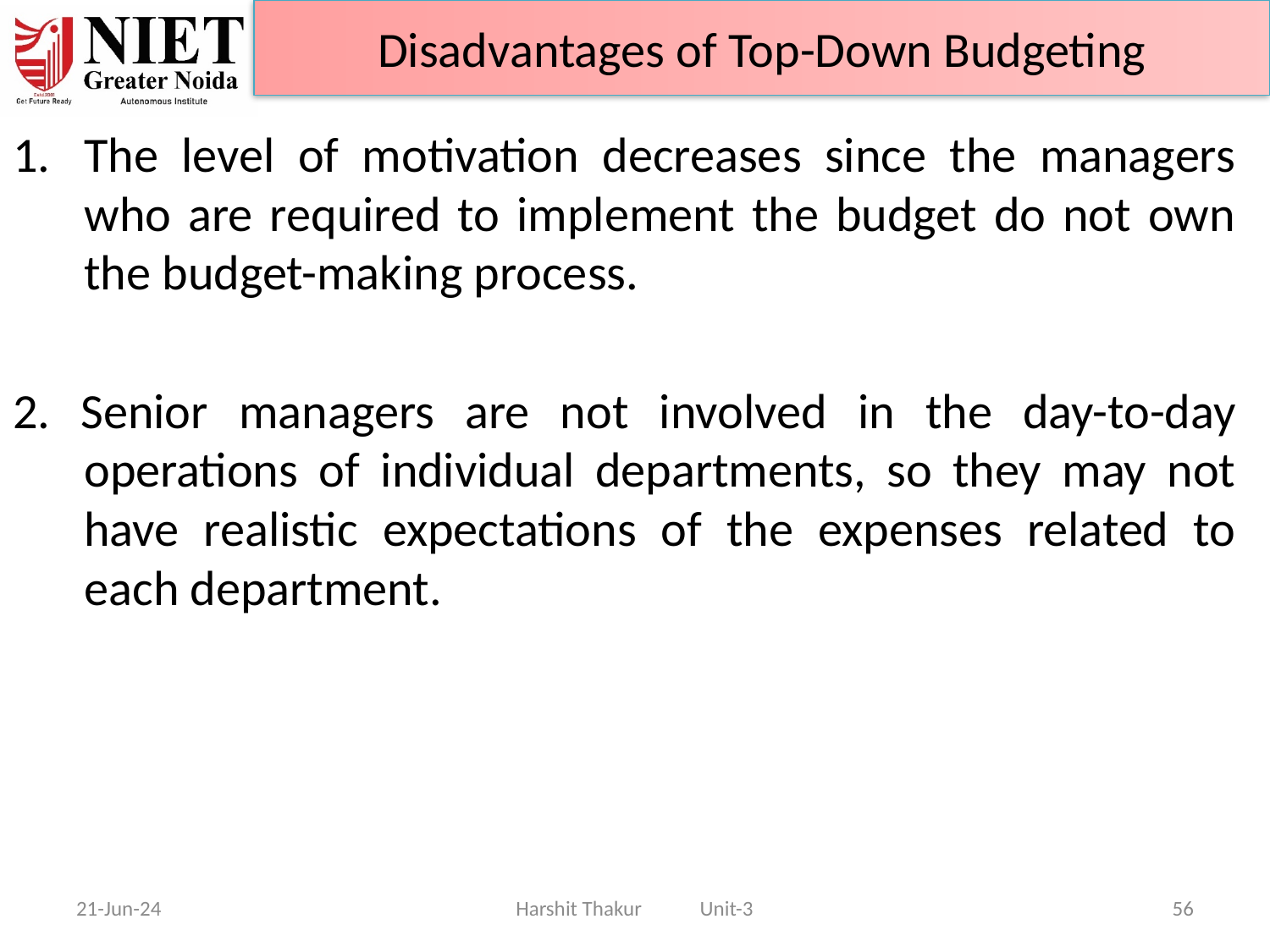

Disadvantages of Top-Down Budgeting
The level of motivation decreases since the managers who are required to implement the budget do not own the budget-making process.

2. Senior managers are not involved in the day-to-day operations of individual departments, so they may not have realistic expectations of the expenses related to each department.

21-Jun-24
Harshit Thakur            Unit-3
56